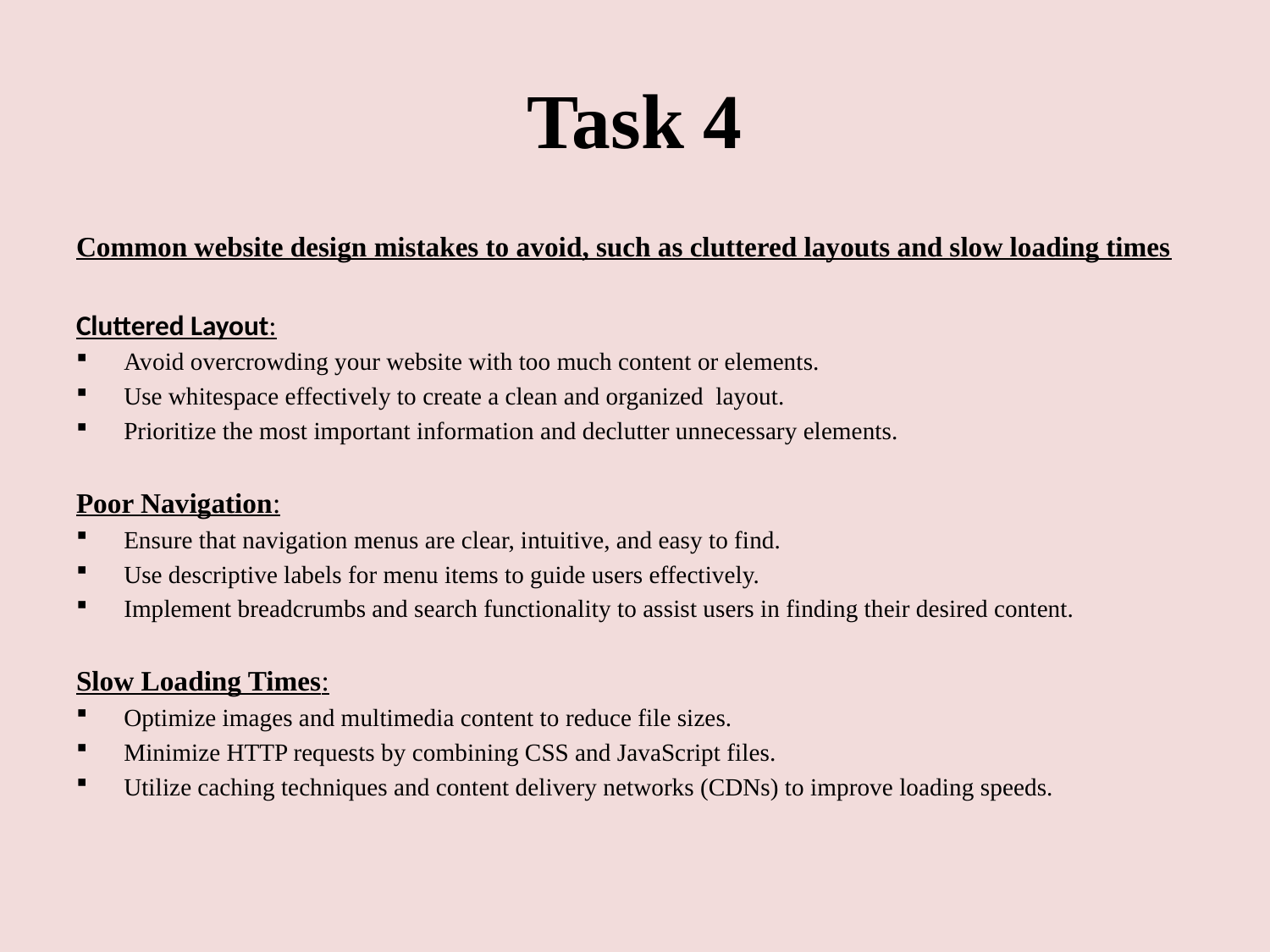

# Task 4
Common website design mistakes to avoid, such as cluttered layouts and slow loading times

Cluttered Layout:
Avoid overcrowding your website with too much content or elements.
Use whitespace effectively to create a clean and organized  layout.
Prioritize the most important information and declutter unnecessary elements.

Poor Navigation:
Ensure that navigation menus are clear, intuitive, and easy to find.
Use descriptive labels for menu items to guide users effectively.
Implement breadcrumbs and search functionality to assist users in finding their desired content.

Slow Loading Times:
Optimize images and multimedia content to reduce file sizes.
Minimize HTTP requests by combining CSS and JavaScript files.
Utilize caching techniques and content delivery networks (CDNs) to improve loading speeds.